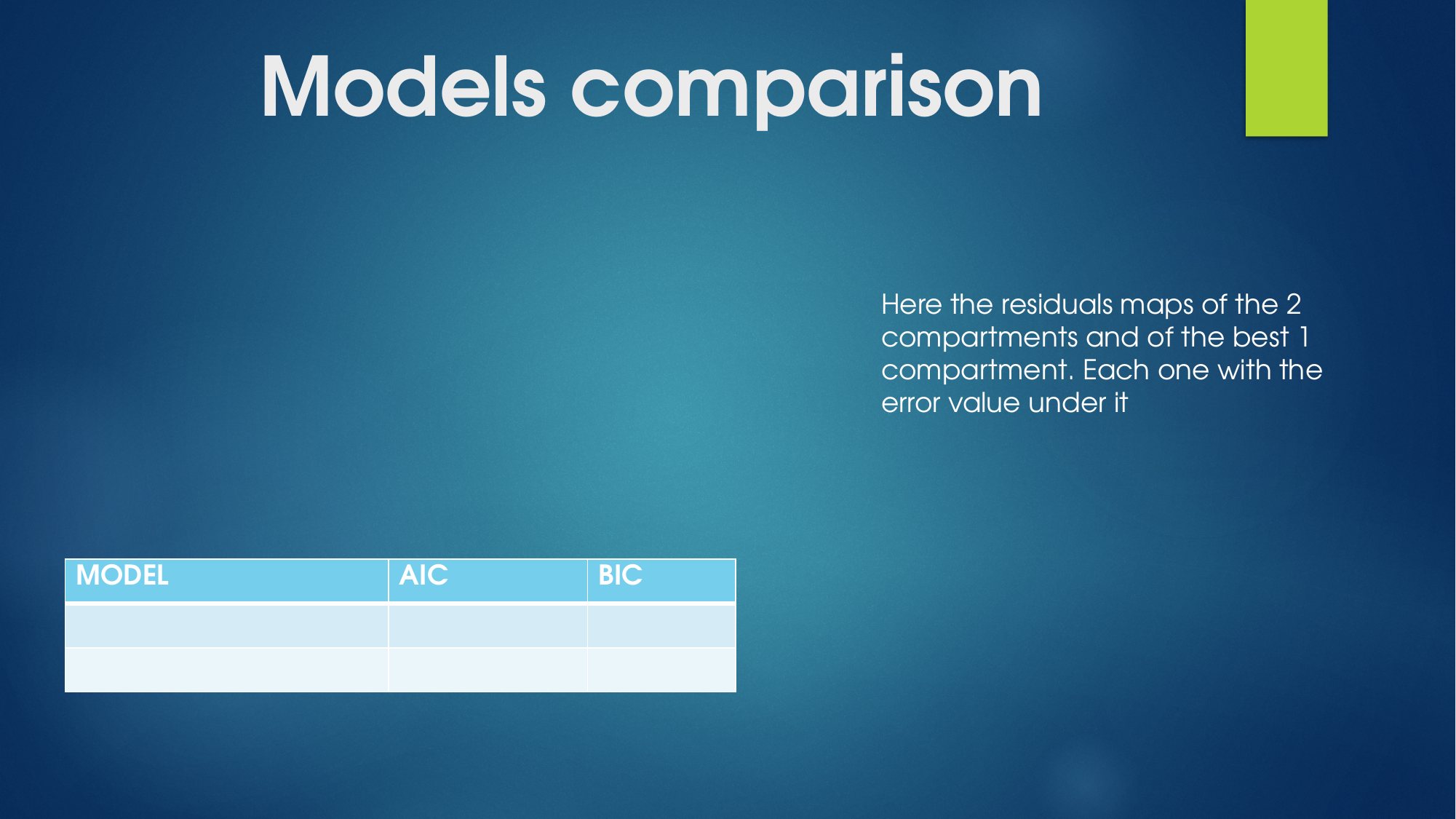

# Models comparison
Here the residuals maps of the 2 compartments and of the best 1 compartment. Each one with the error value under it
| MODEL | AIC | BIC |
| --- | --- | --- |
|  |  |  |
|  |  |  |